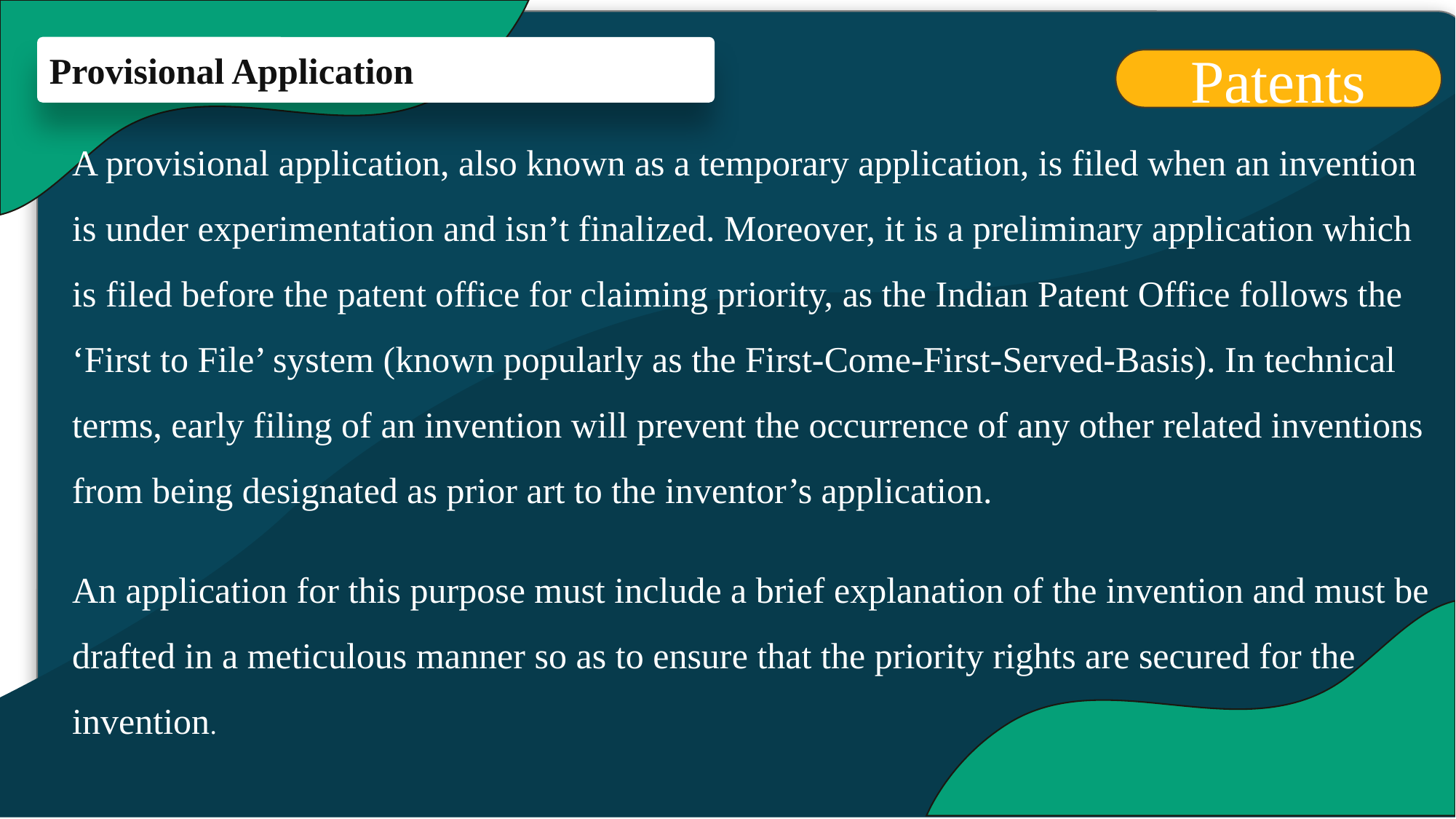

Provisional Application

Patents

A provisional application, also known as a temporary application, is filed when an invention is under experimentation and isn’t finalized. Moreover, it is a preliminary application which is filed before the patent office for claiming priority, as the Indian Patent Office follows the ‘First to File’ system (known popularly as the First-Come-First-Served-Basis). In technical terms, early filing of an invention will prevent the occurrence of any other related inventions from being designated as prior art to the inventor’s application.
An application for this purpose must include a brief explanation of the invention and must be drafted in a meticulous manner so as to ensure that the priority rights are secured for the invention.